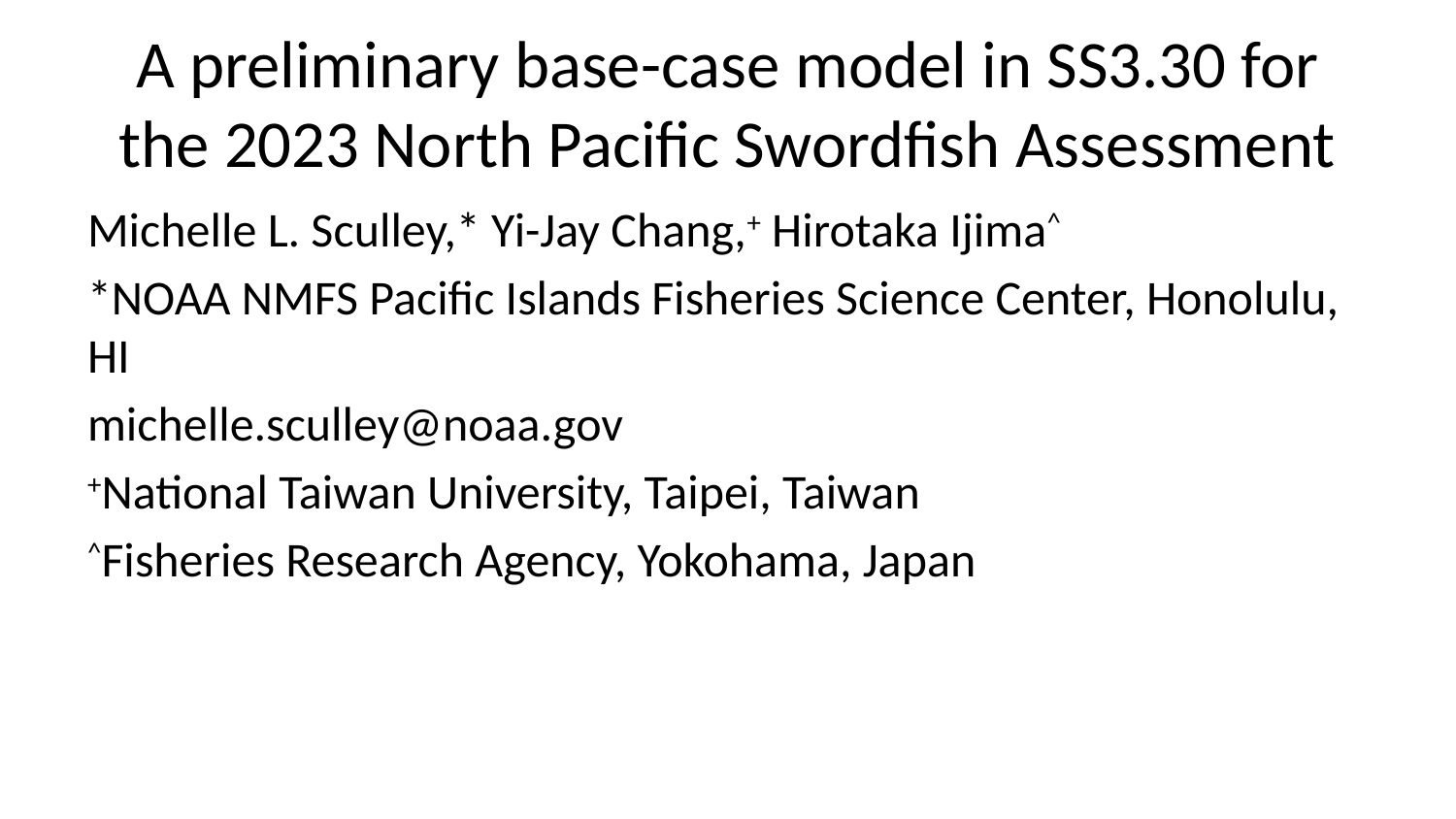

# A preliminary base-case model in SS3.30 for the 2023 North Pacific Swordfish Assessment
Michelle L. Sculley,* Yi-Jay Chang,+ Hirotaka Ijima^
*NOAA NMFS Pacific Islands Fisheries Science Center, Honolulu, HI
michelle.sculley@noaa.gov
+National Taiwan University, Taipei, Taiwan
^Fisheries Research Agency, Yokohama, Japan